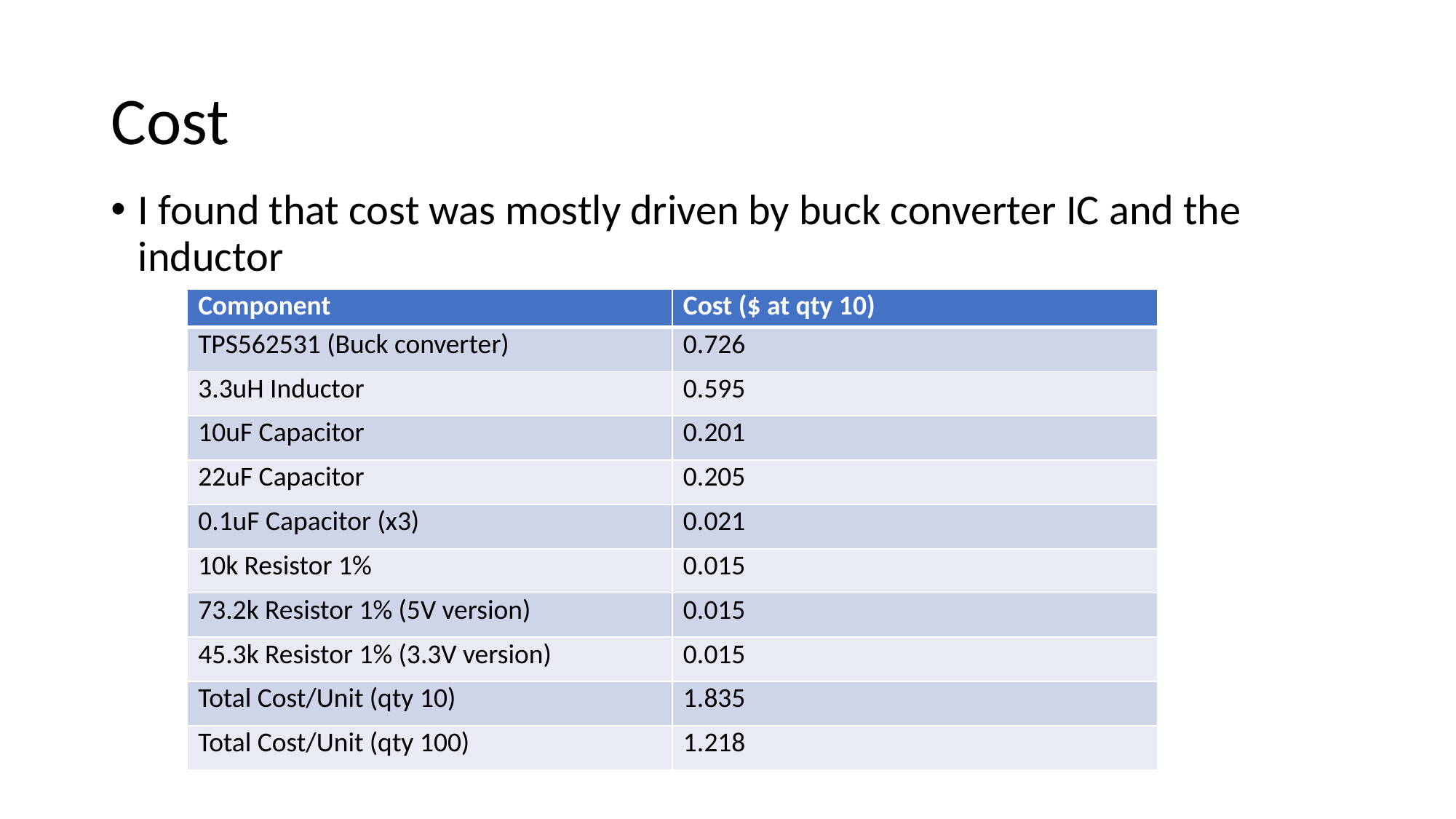

# Cost
I found that cost was mostly driven by buck converter IC and the inductor
| Component | Cost ($ at qty 10) |
| --- | --- |
| TPS562531 (Buck converter) | 0.726 |
| 3.3uH Inductor | 0.595 |
| 10uF Capacitor | 0.201 |
| 22uF Capacitor | 0.205 |
| 0.1uF Capacitor (x3) | 0.021 |
| 10k Resistor 1% | 0.015 |
| 73.2k Resistor 1% (5V version) | 0.015 |
| 45.3k Resistor 1% (3.3V version) | 0.015 |
| Total Cost/Unit (qty 10) | 1.835 |
| Total Cost/Unit (qty 100) | 1.218 |